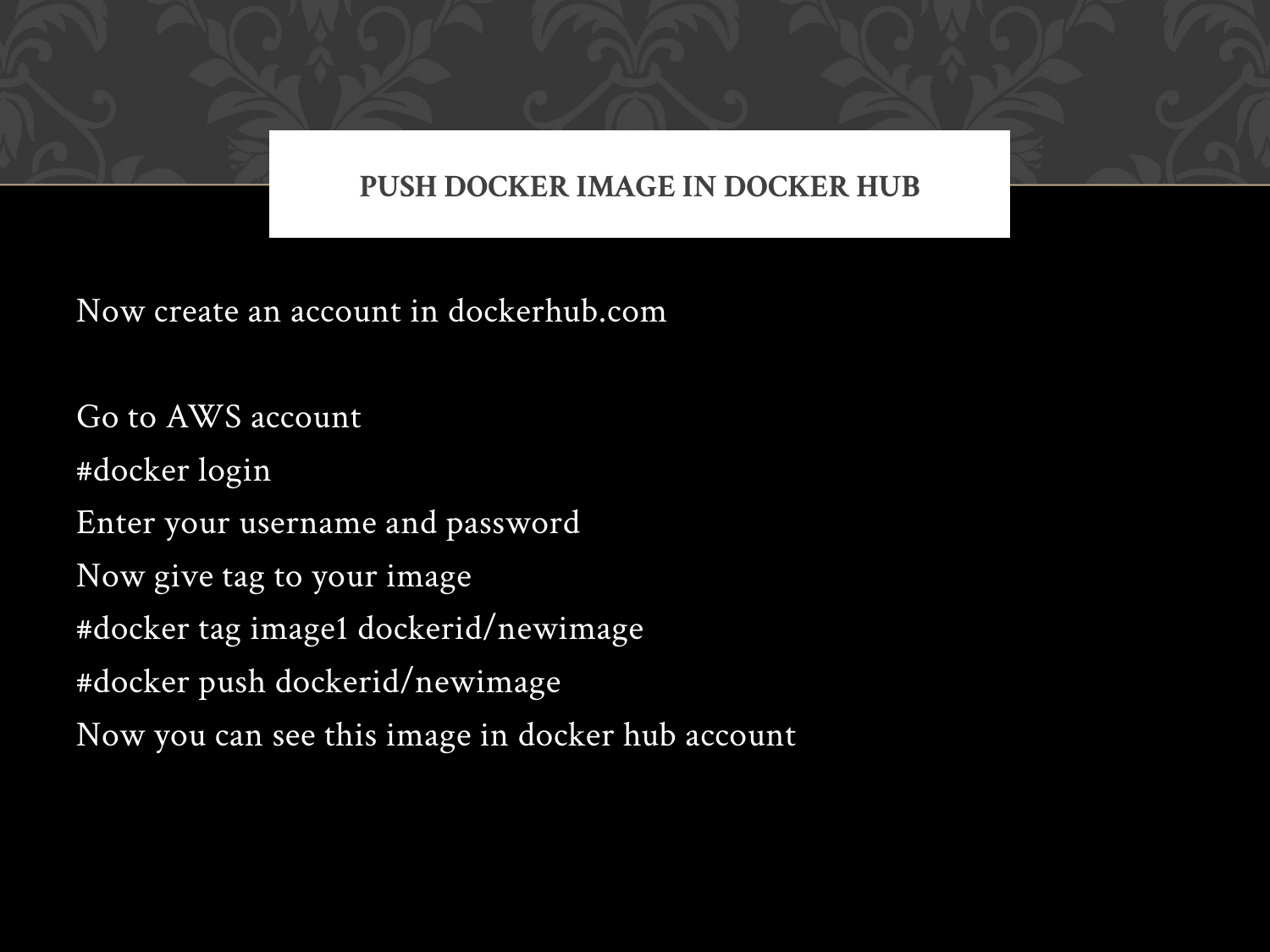

# push docker image in docker hub
Now create an account in dockerhub.com

Go to AWS account
#docker login
Enter your username and password
Now give tag to your image
#docker tag image1 dockerid/newimage
#docker push dockerid/newimage
Now you can see this image in docker hub account